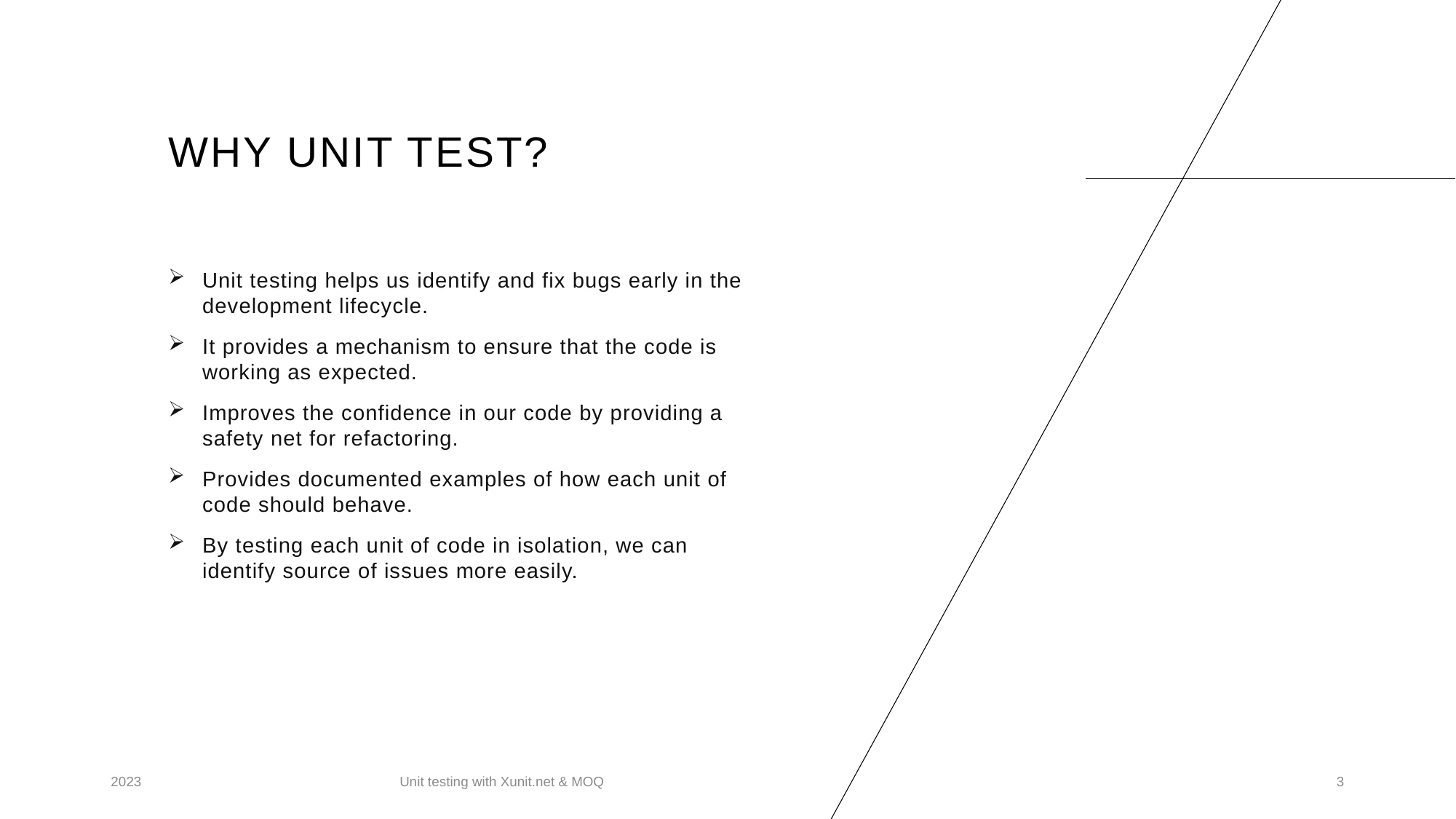

# Why Unit test?
Unit testing helps us identify and fix bugs early in the development lifecycle.
It provides a mechanism to ensure that the code is working as expected.
Improves the confidence in our code by providing a safety net for refactoring.
Provides documented examples of how each unit of code should behave.
By testing each unit of code in isolation, we can identify source of issues more easily.
2023
Unit testing with Xunit.net & MOQ
3